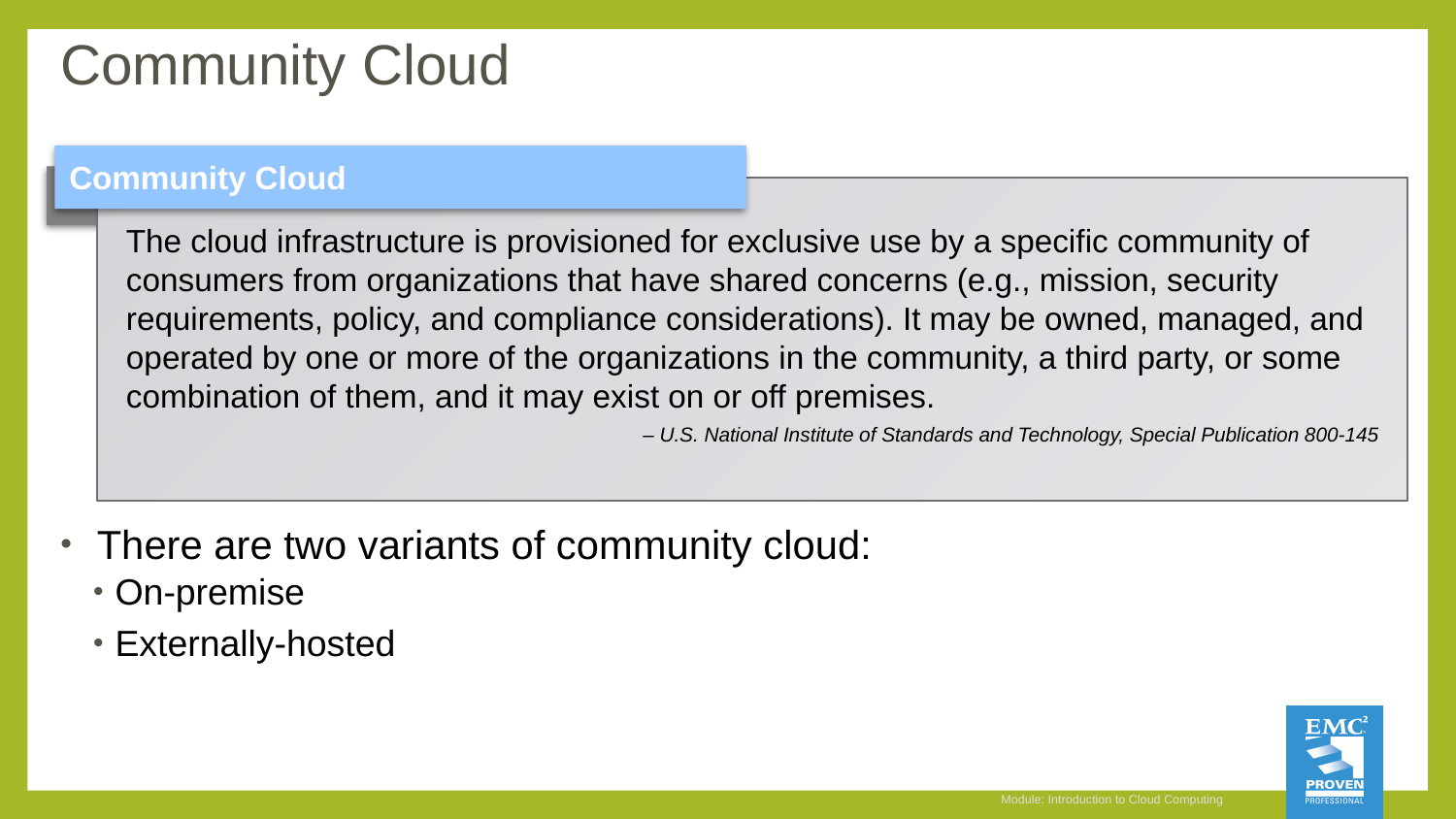

# Community Cloud
Community Cloud
The cloud infrastructure is provisioned for exclusive use by a specific community of consumers from organizations that have shared concerns (e.g., mission, security requirements, policy, and compliance considerations). It may be owned, managed, and operated by one or more of the organizations in the community, a third party, or some combination of them, and it may exist on or off premises.

– U.S. National Institute of Standards and Technology, Special Publication 800-145

There are two variants of community cloud:
On-premise
Externally-hosted
Module: Introduction to Cloud Computing